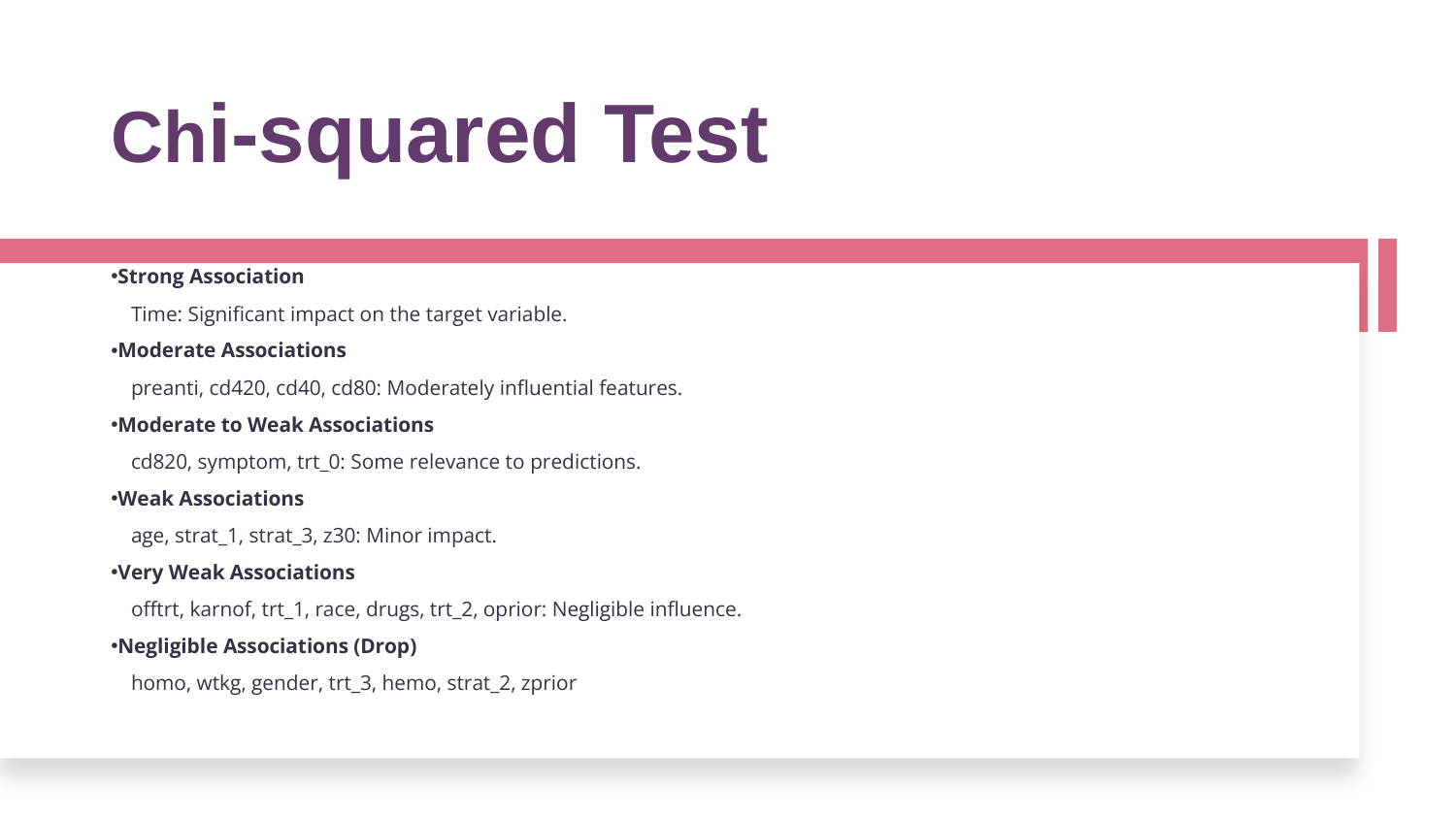

# Chi-squared Test

Strong Association
 Time: Significant impact on the target variable.
Moderate Associations
 preanti, cd420, cd40, cd80: Moderately influential features.
Moderate to Weak Associations
 cd820, symptom, trt_0: Some relevance to predictions.
Weak Associations
 age, strat_1, strat_3, z30: Minor impact.
Very Weak Associations
 offtrt, karnof, trt_1, race, drugs, trt_2, oprior: Negligible influence.
Negligible Associations (Drop)
 homo, wtkg, gender, trt_3, hemo, strat_2, zprior